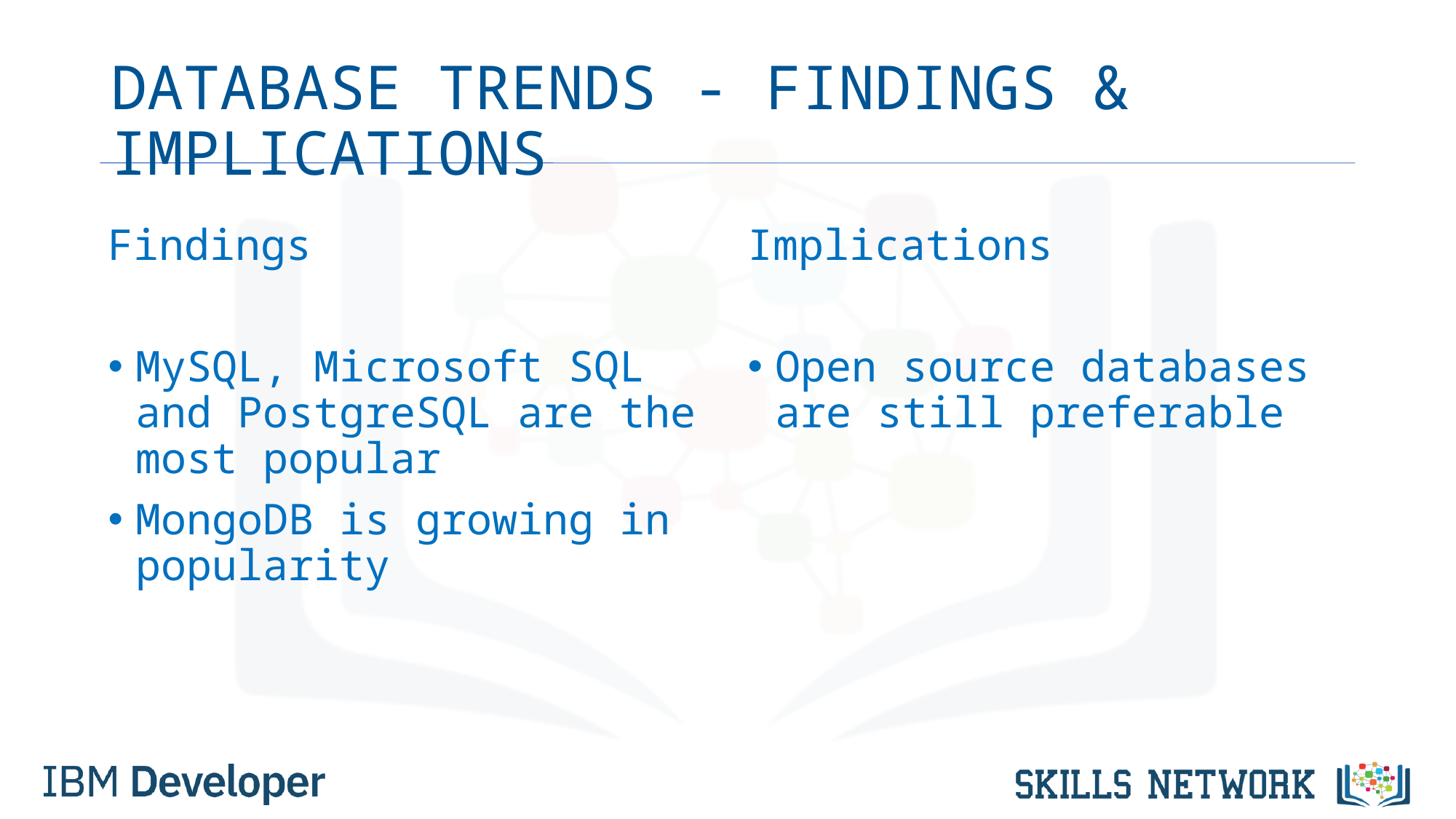

# DATABASE TRENDS - FINDINGS & IMPLICATIONS
Findings

MySQL, Microsoft SQL and PostgreSQL are the most popular
MongoDB is growing in popularity

Implications

Open source databases are still preferable